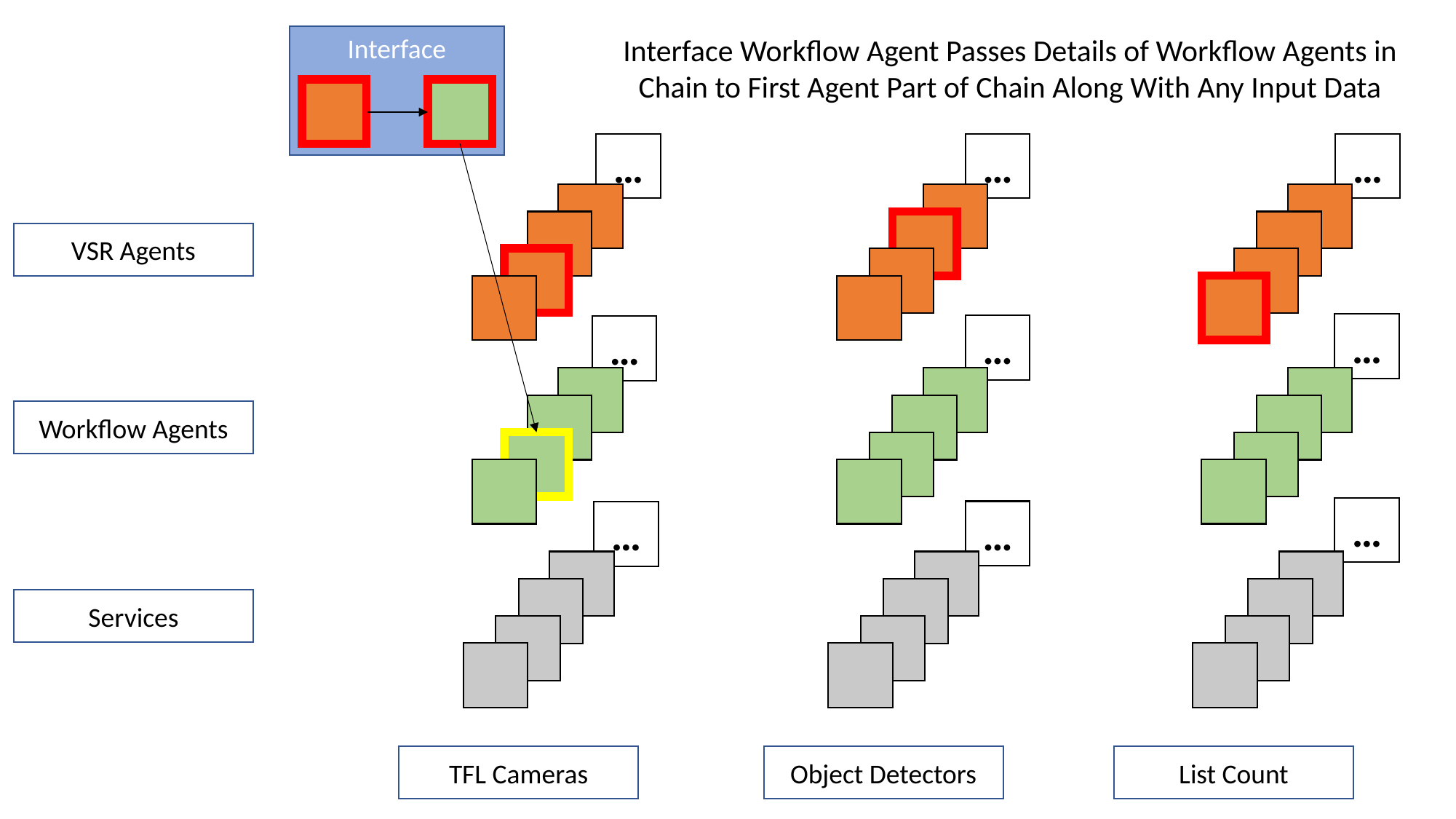

Interface
Interface Workflow Agent Passes Details of Workflow Agents in Chain to First Agent Part of Chain Along With Any Input Data

…
…
…

VSR Agents

…
…
…

Workflow Agents

…
…
…

Services

List Count
TFL Cameras
Object Detectors